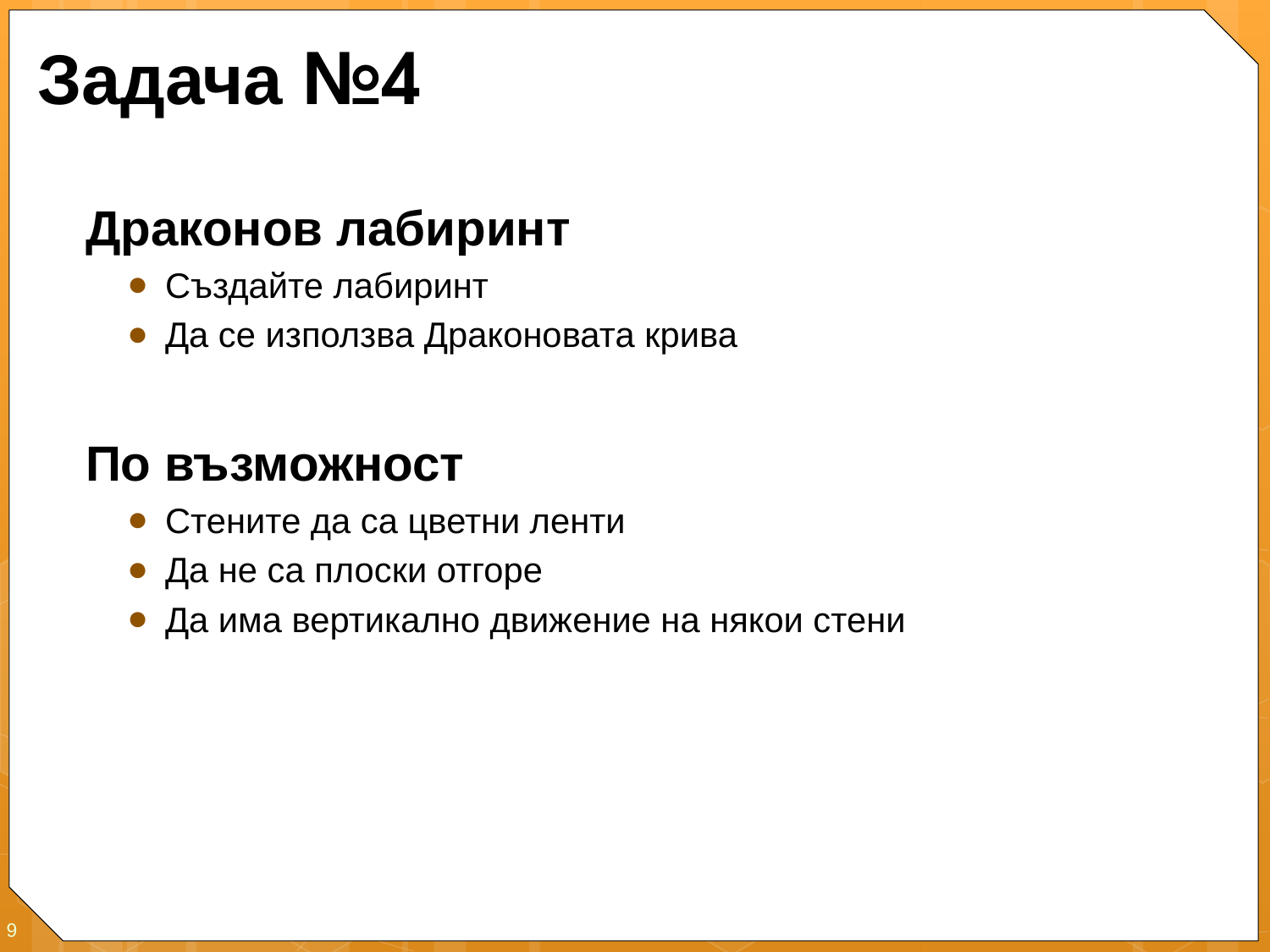

# Задача №4
Драконов лабиринт
Създайте лабиринт
Да се използва Драконовата крива

По възможност
Стените да са цветни ленти
Да не са плоски отгоре
Да има вертикално движение на някои стени